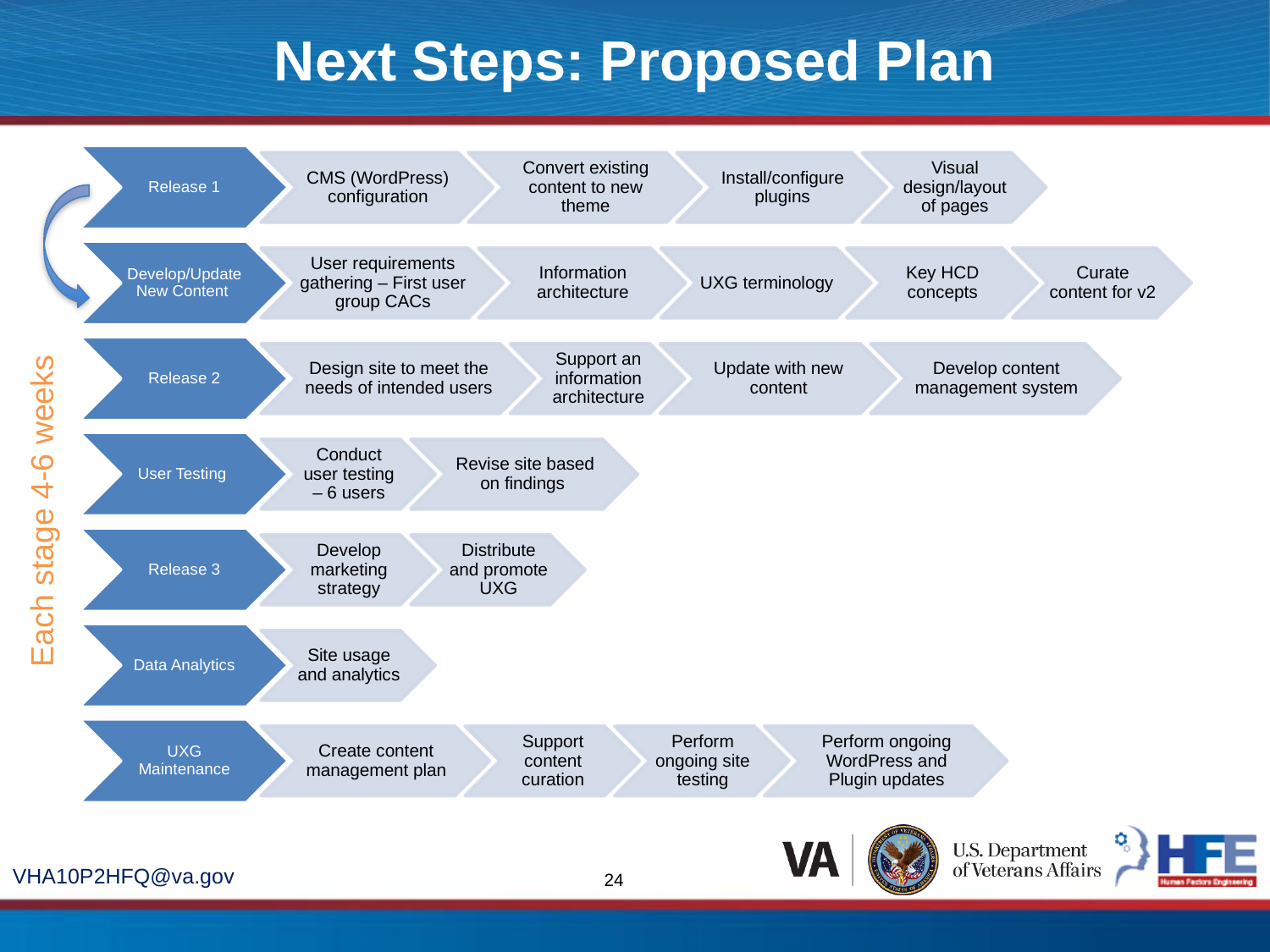

Next Steps: Proposed Plan
Release 1
CMS (WordPress) configuration
Convert existing content to new theme
Install/configure plugins
Visual design/layout of pages
Develop/Update New Content
User requirements gathering – First user group CACs
Information architecture
UXG terminology
Key HCD concepts
Curate content for v2
Release 2
Design site to meet the needs of intended users
Support an information architecture
Update with new content
Develop content management system
User Testing
Conduct user testing – 6 users
Revise site based on findings
Release 3
Develop marketing strategy
Distribute and promote UXG
Data Analytics
Site usage and analytics
UXG Maintenance
Create content management plan
Support content curation
Perform ongoing site testing
Perform ongoing WordPress and Plugin updates

Each stage 4-6 weeks